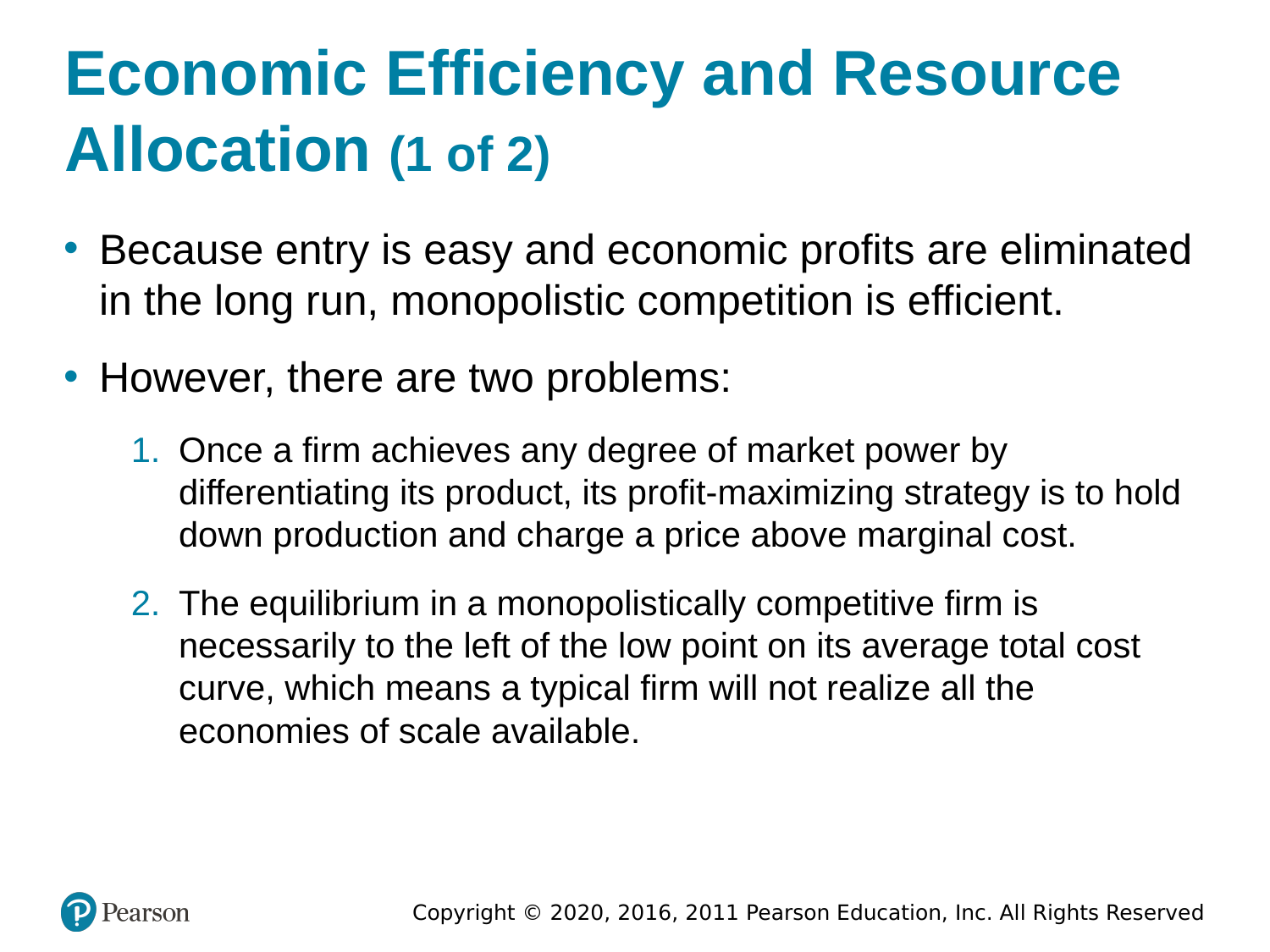

# Economic Efficiency and Resource Allocation (1 of 2)
Because entry is easy and economic profits are eliminated in the long run, monopolistic competition is efficient.
However, there are two problems:
Once a firm achieves any degree of market power by differentiating its product, its profit-maximizing strategy is to hold down production and charge a price above marginal cost.
The equilibrium in a monopolistically competitive firm is necessarily to the left of the low point on its average total cost curve, which means a typical firm will not realize all the economies of scale available.